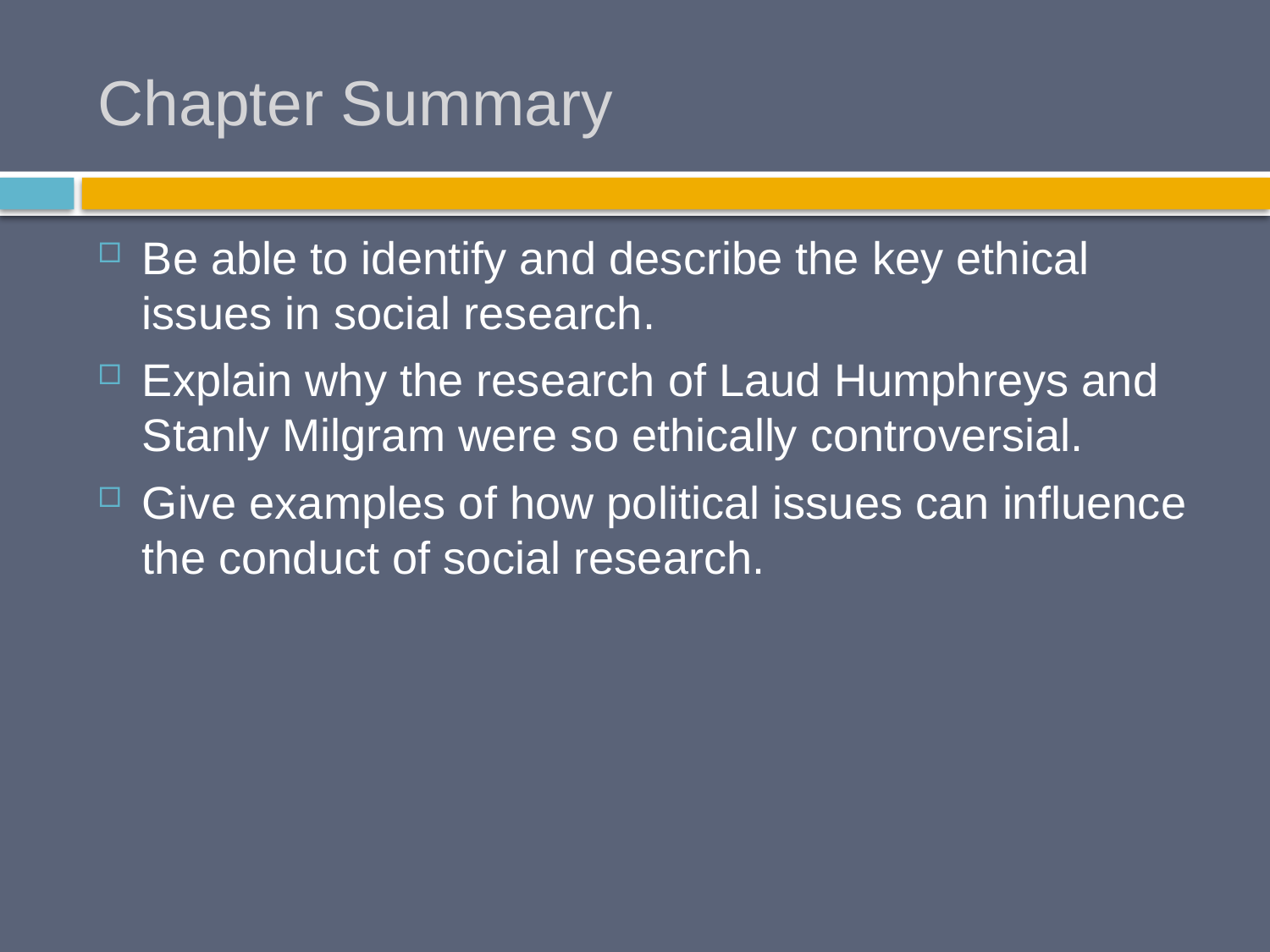

# Chapter Summary
Be able to identify and describe the key ethical issues in social research.
Explain why the research of Laud Humphreys and Stanly Milgram were so ethically controversial.
Give examples of how political issues can influence the conduct of social research.